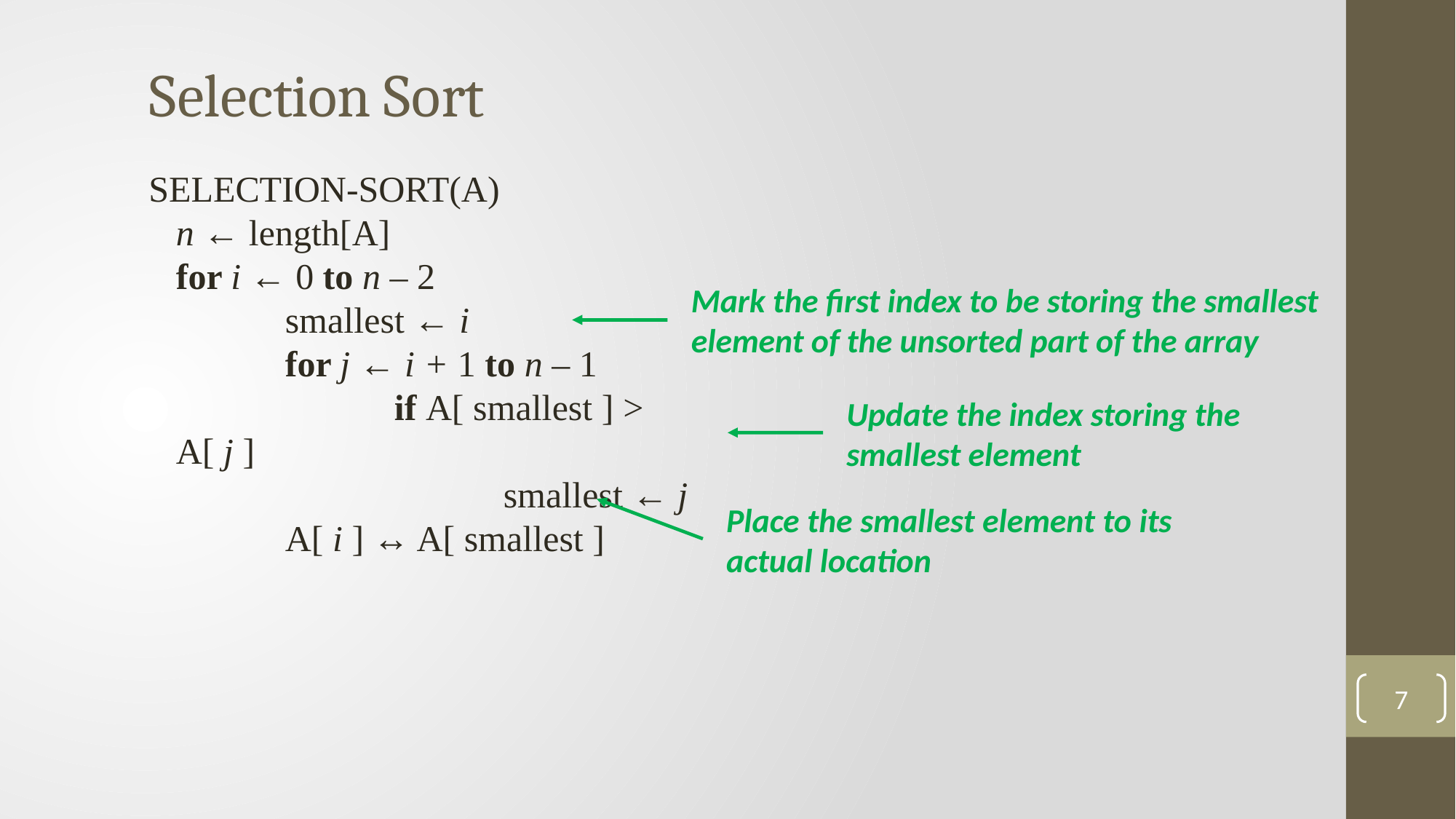

# Selection Sort
SELECTION-SORT(A)
	n ← length[A]
   for i ← 0 to n – 2
		smallest ← i
		for j ← i + 1 to n – 1
			if A[ smallest ] > A[ j ]
				smallest ← j
		A[ i ] ↔ A[ smallest ]
Mark the first index to be storing the smallest element of the unsorted part of the array

Update the index storing the smallest element

Place the smallest element to its actual location

7